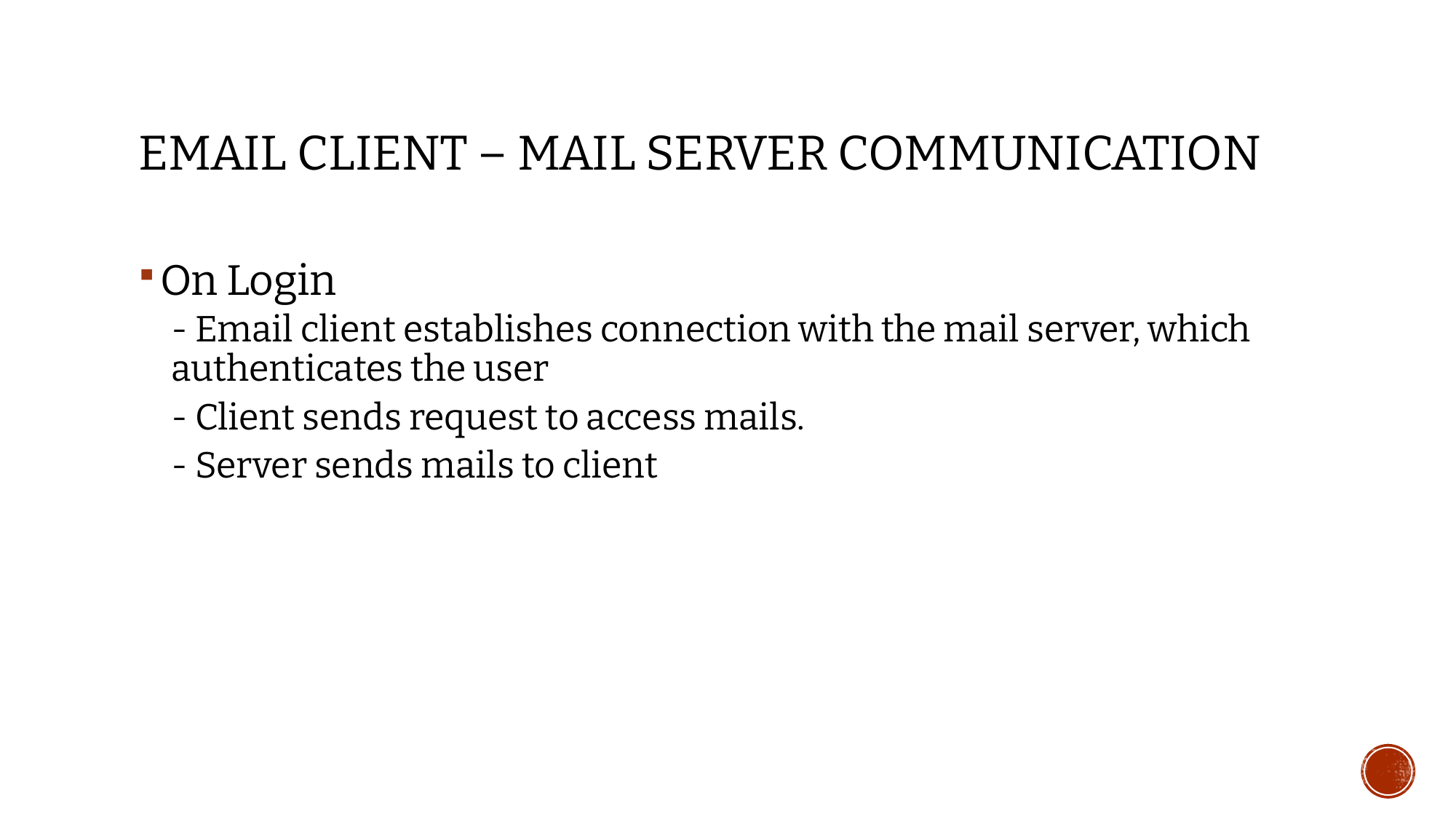

# EMAIL CLIENT – mail SERver Communication
On Login
- Email client establishes connection with the mail server, which authenticates the user
- Client sends request to access mails.
- Server sends mails to client